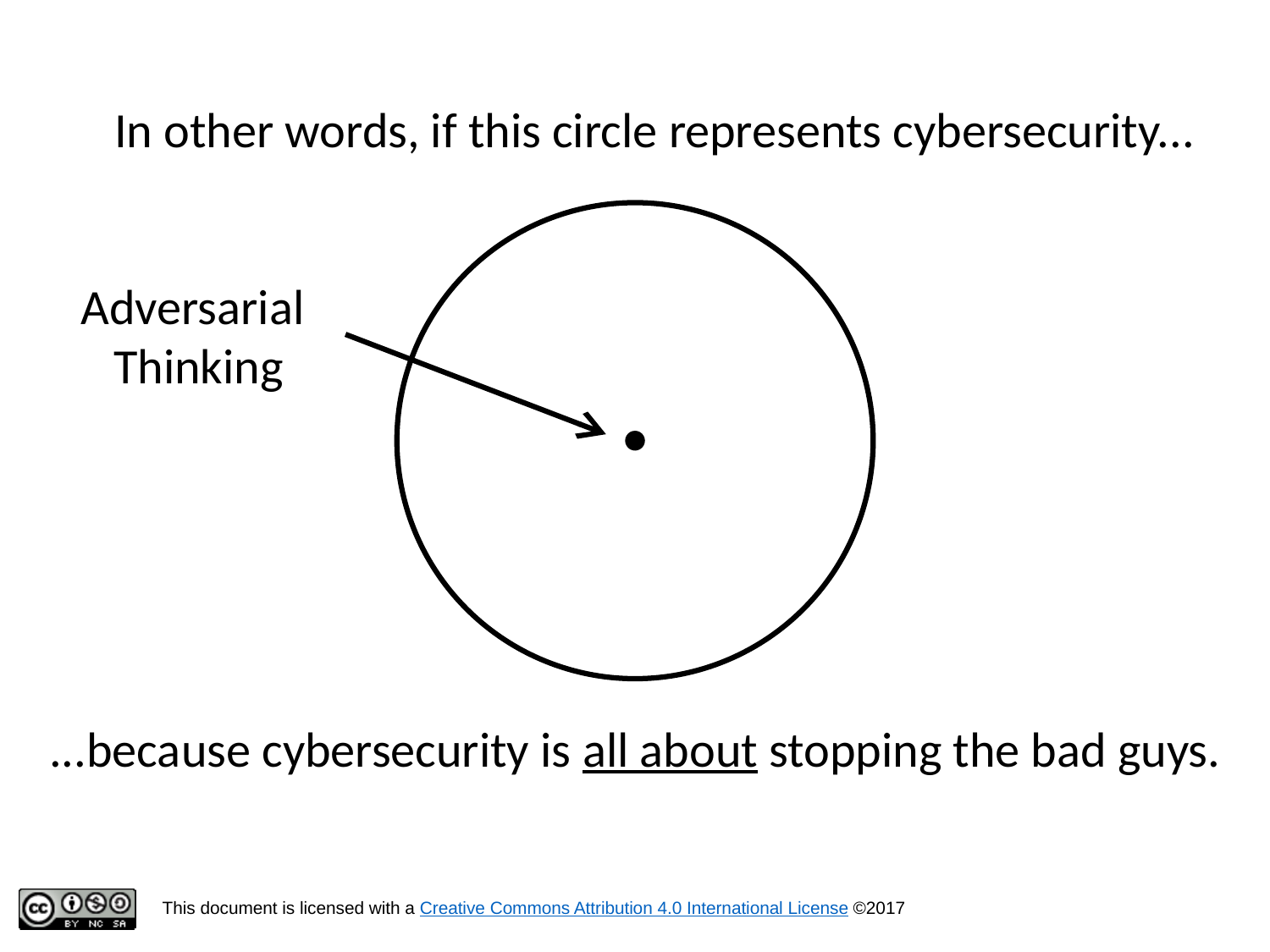

# In other words, if this circle represents cybersecurity...

Adversarial
Thinking

...because cybersecurity is all about stopping the bad guys.